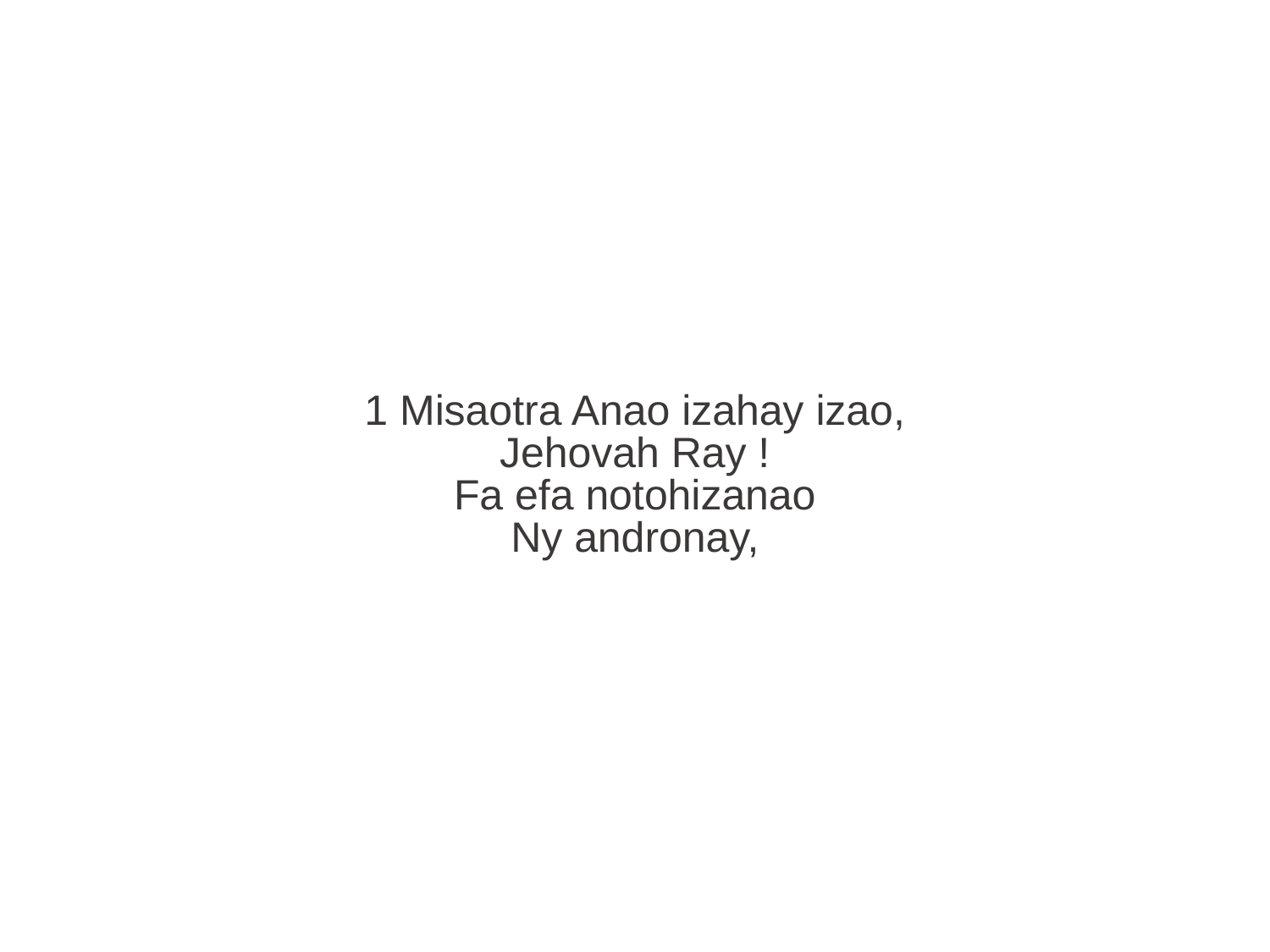

1 Misaotra Anao izahay izao,
Jehovah Ray !
Fa efa notohizanao
Ny andronay,